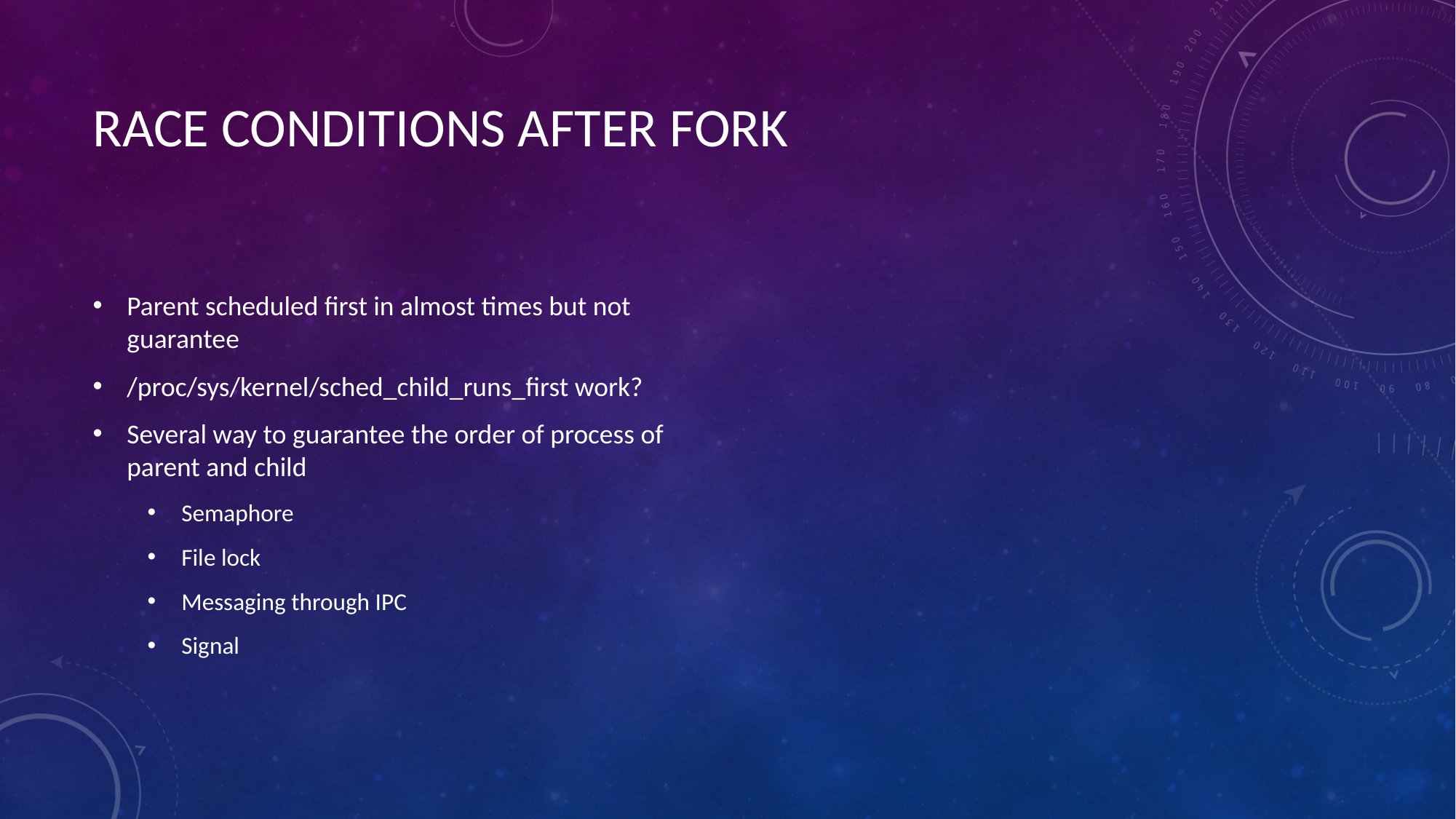

# Race conditions after fork
Parent scheduled first in almost times but not guarantee
/proc/sys/kernel/sched_child_runs_first work?
Several way to guarantee the order of process of parent and child
Semaphore
File lock
Messaging through IPC
Signal